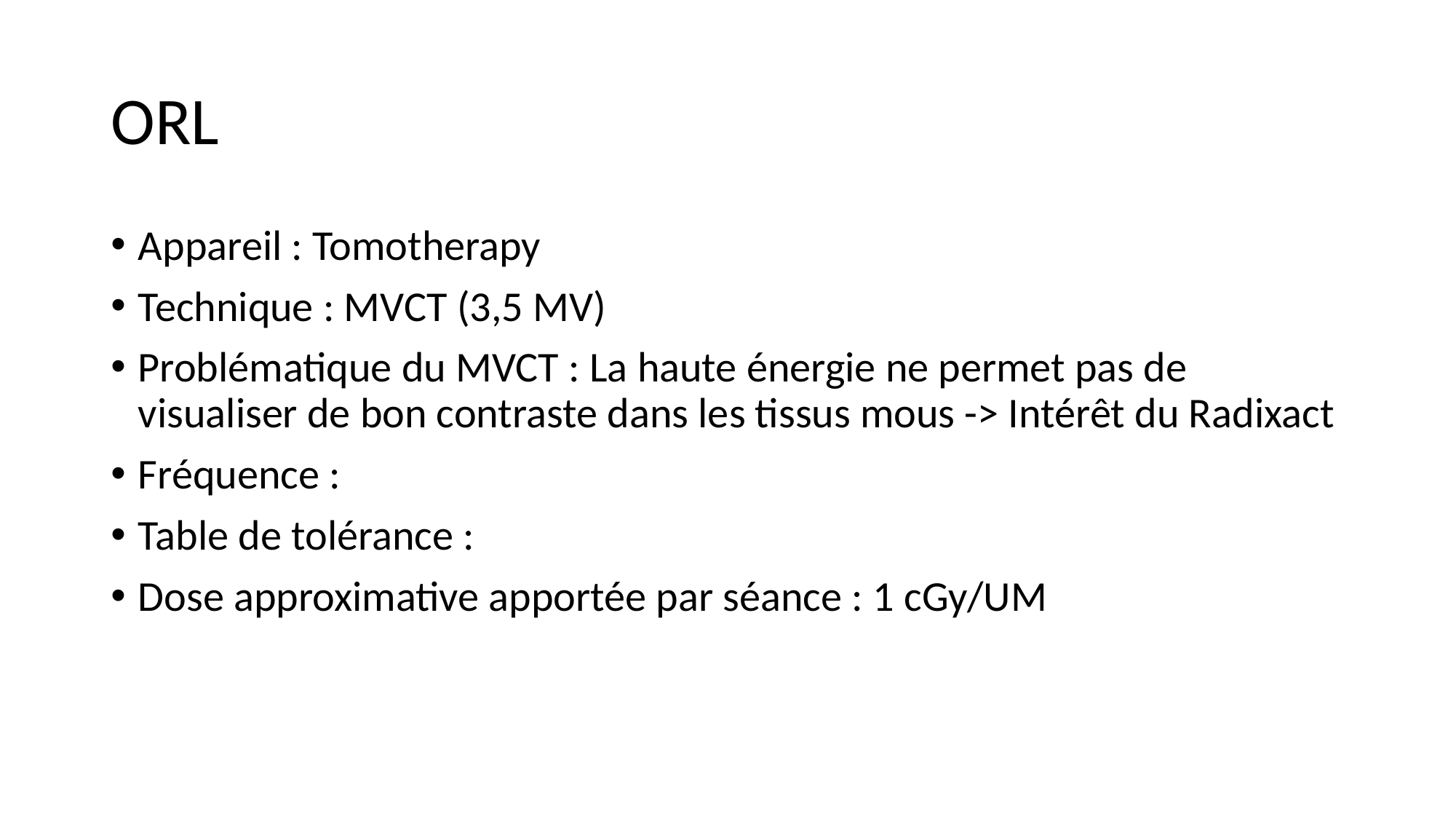

# ORL
Appareil : Tomotherapy
Technique : MVCT (3,5 MV)
Problématique du MVCT : La haute énergie ne permet pas de visualiser de bon contraste dans les tissus mous -> Intérêt du Radixact
Fréquence :
Table de tolérance :
Dose approximative apportée par séance : 1 cGy/UM